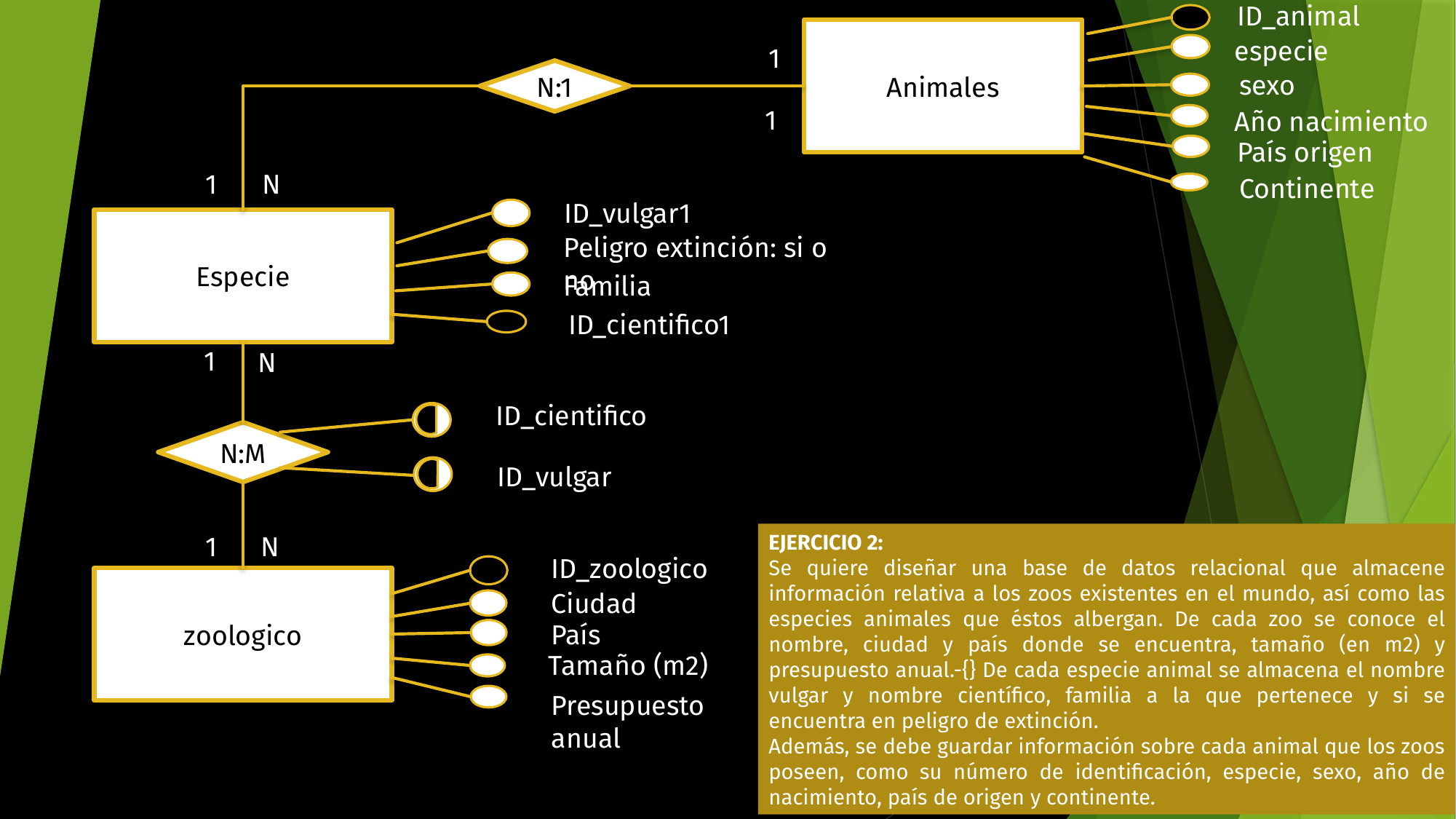

ID_animal

Animales
especie

1
N:1
sexo

1
Año nacimiento

País origen

1
N
Continente

ID_vulgar1

Especie
Peligro extinción: si o no

Familia

ID_cientifico1

1
N
ID_cientifico

N:M
ID_vulgar

1
N
EJERCICIO 2:
Se quiere diseñar una base de datos relacional que almacene información relativa a los zoos existentes en el mundo, así como las especies animales que éstos albergan. De cada zoo se conoce el nombre, ciudad y país donde se encuentra, tamaño (en m2) y presupuesto anual.-{} De cada especie animal se almacena el nombre vulgar y nombre científico, familia a la que pertenece y si se encuentra en peligro de extinción.
Además, se debe guardar información sobre cada animal que los zoos poseen, como su número de identificación, especie, sexo, año de nacimiento, país de origen y continente.
ID_zoologico

zoologico
Ciudad

País

Tamaño (m2)

Presupuesto anual